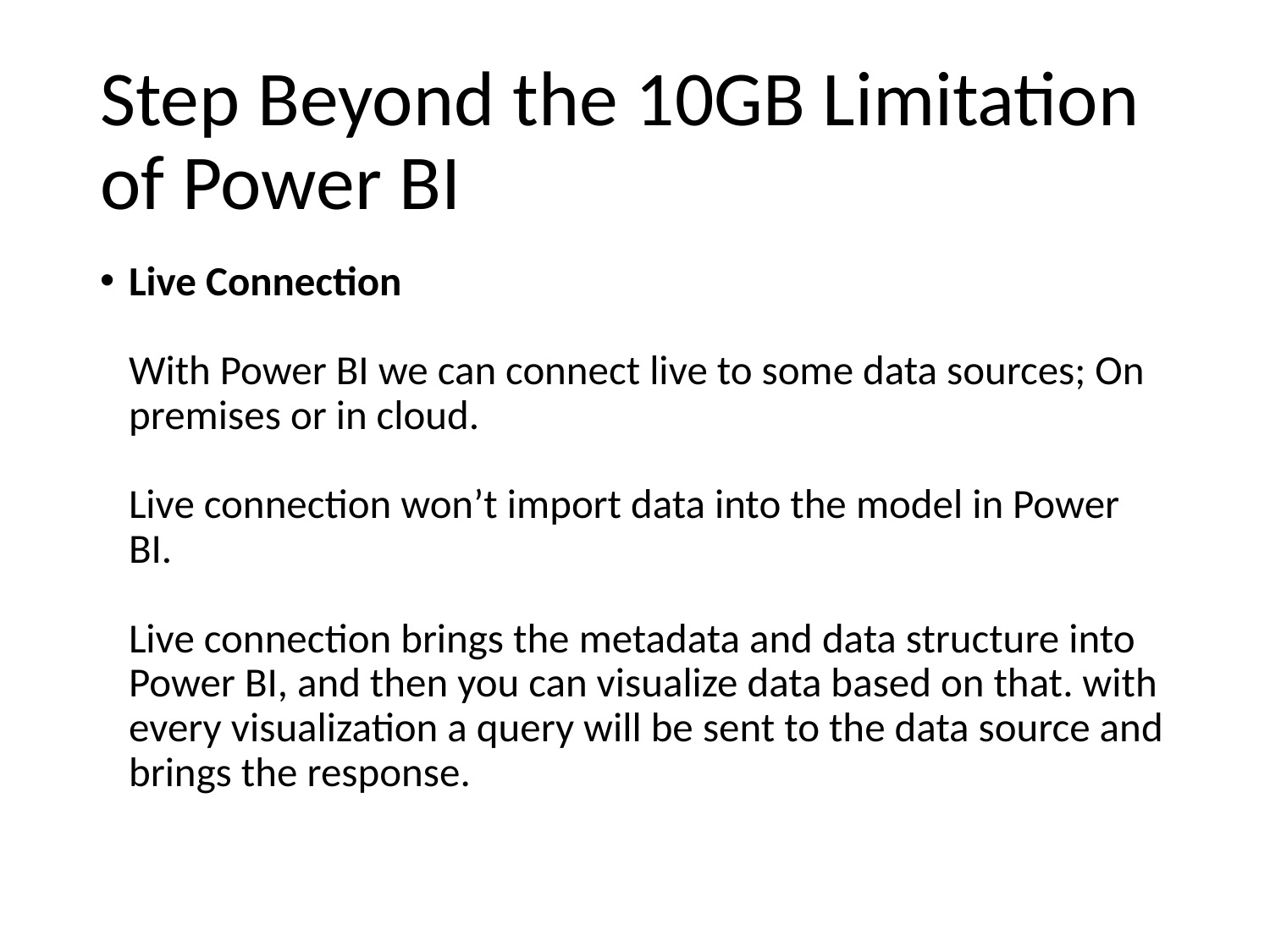

# Step Beyond the 10GB Limitation of Power BI
Live Connection
With Power BI we can connect live to some data sources; On premises or in cloud.
Live connection won’t import data into the model in Power BI.
Live connection brings the metadata and data structure into Power BI, and then you can visualize data based on that. with every visualization a query will be sent to the data source and brings the response.